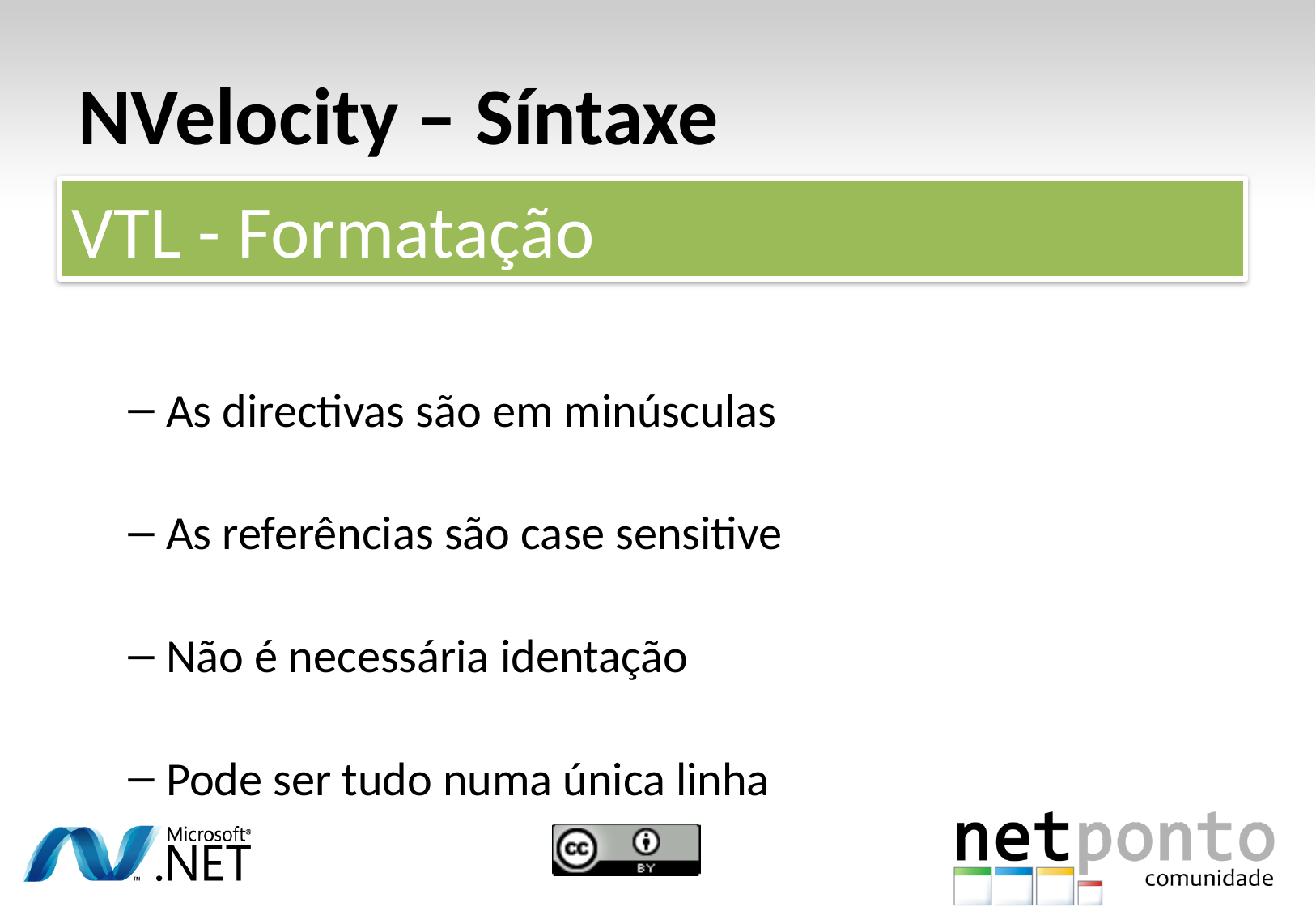

# NVelocity – Síntaxe
VTL - Formatação
As directivas são em minúsculas
As referências são case sensitive
Não é necessária identação
Pode ser tudo numa única linha